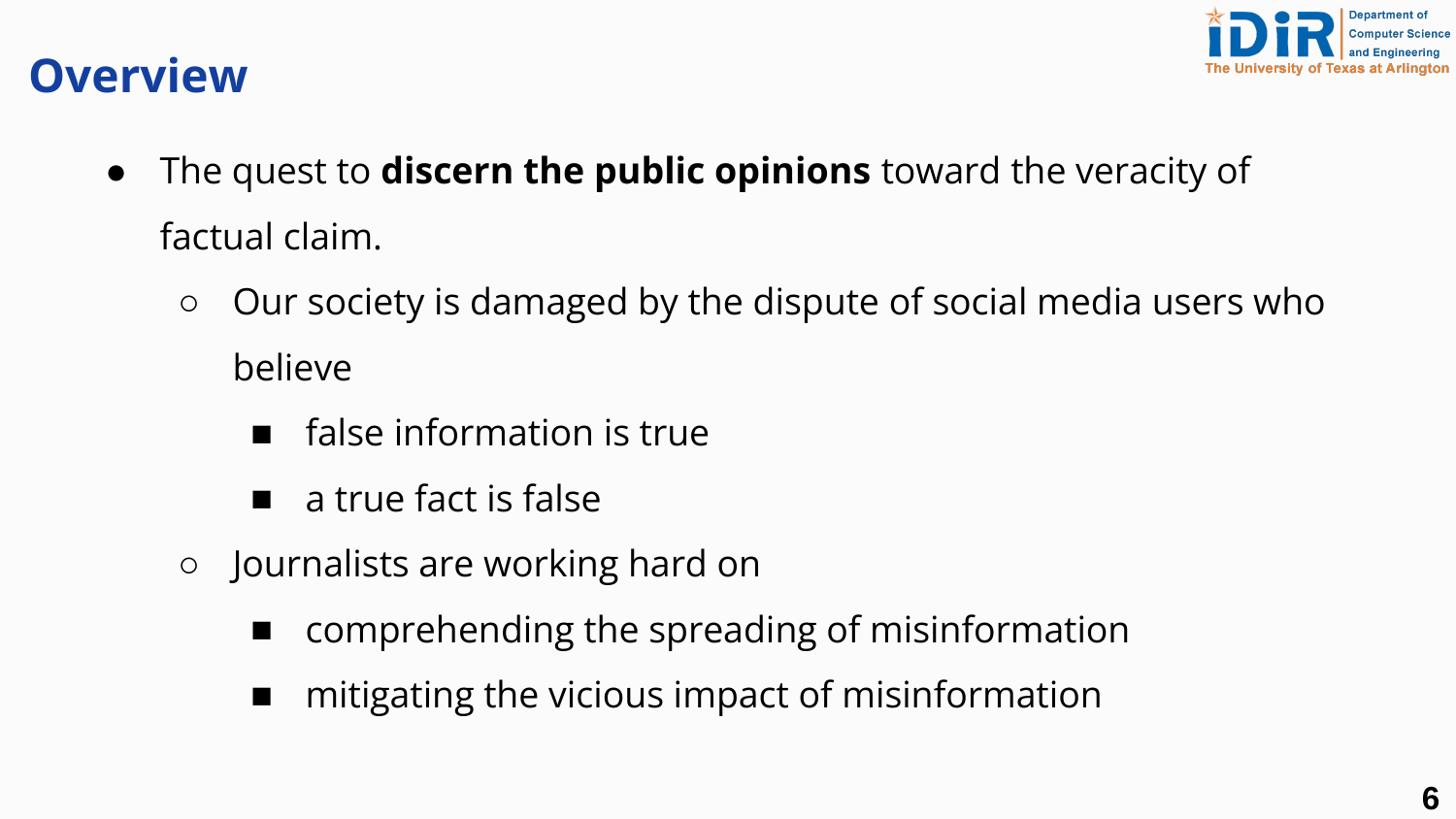

Overview
The quest to discern the public opinions toward the veracity of factual claim.
Our society is damaged by the dispute of social media users who believe
false information is true
a true fact is false
Journalists are working hard on
comprehending the spreading of misinformation
mitigating the vicious impact of misinformation

6